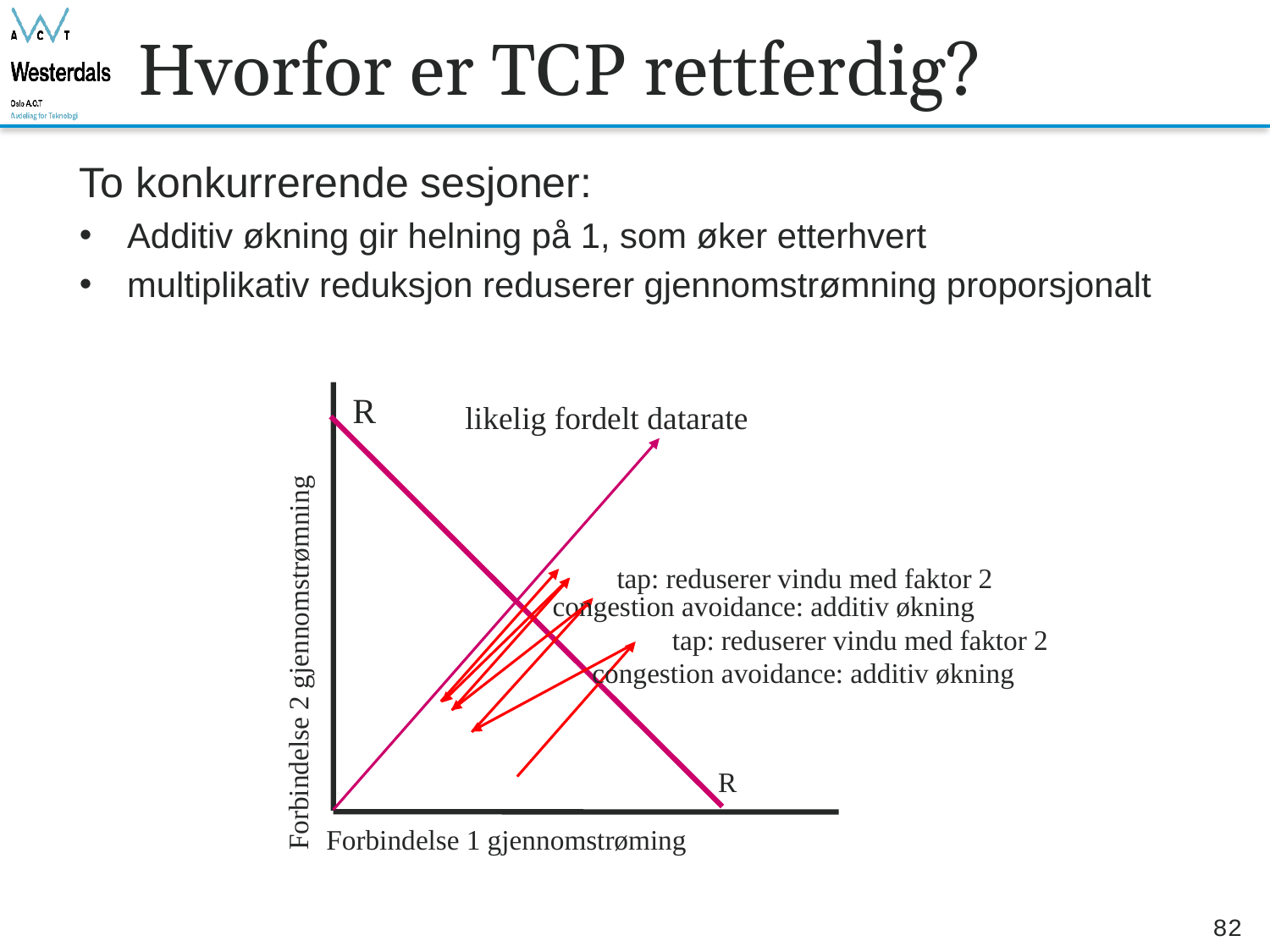

# Hvorfor er TCP rettferdig?
To konkurrerende sesjoner:
Additiv økning gir helning på 1, som øker etterhvert
multiplikativ reduksjon reduserer gjennomstrømning proporsjonalt

R
likelig fordelt datarate

tap: reduserer vindu med faktor 2

Forbindelse 2 gjennomstrømning
congestion avoidance: additiv økning

tap: reduserer vindu med faktor 2

congestion avoidance: additiv økning

R

Forbindelse 1 gjennomstrøming
82